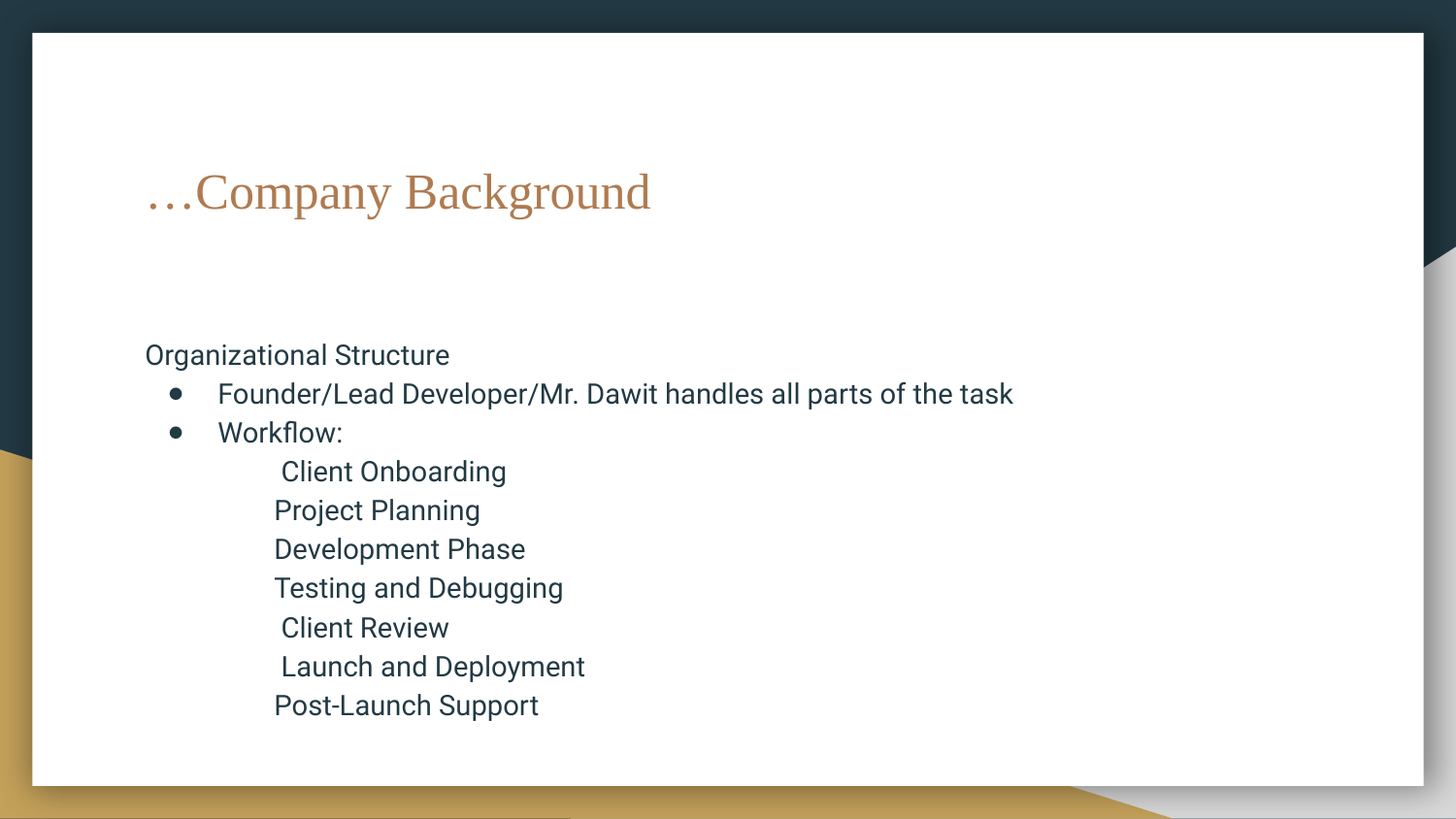

# …Company Background
Organizational Structure
Founder/Lead Developer/Mr. Dawit handles all parts of the task
Workflow:
         Client Onboarding
        Project Planning
        Development Phase
        Testing and Debugging
         Client Review
         Launch and Deployment
        Post-Launch Support